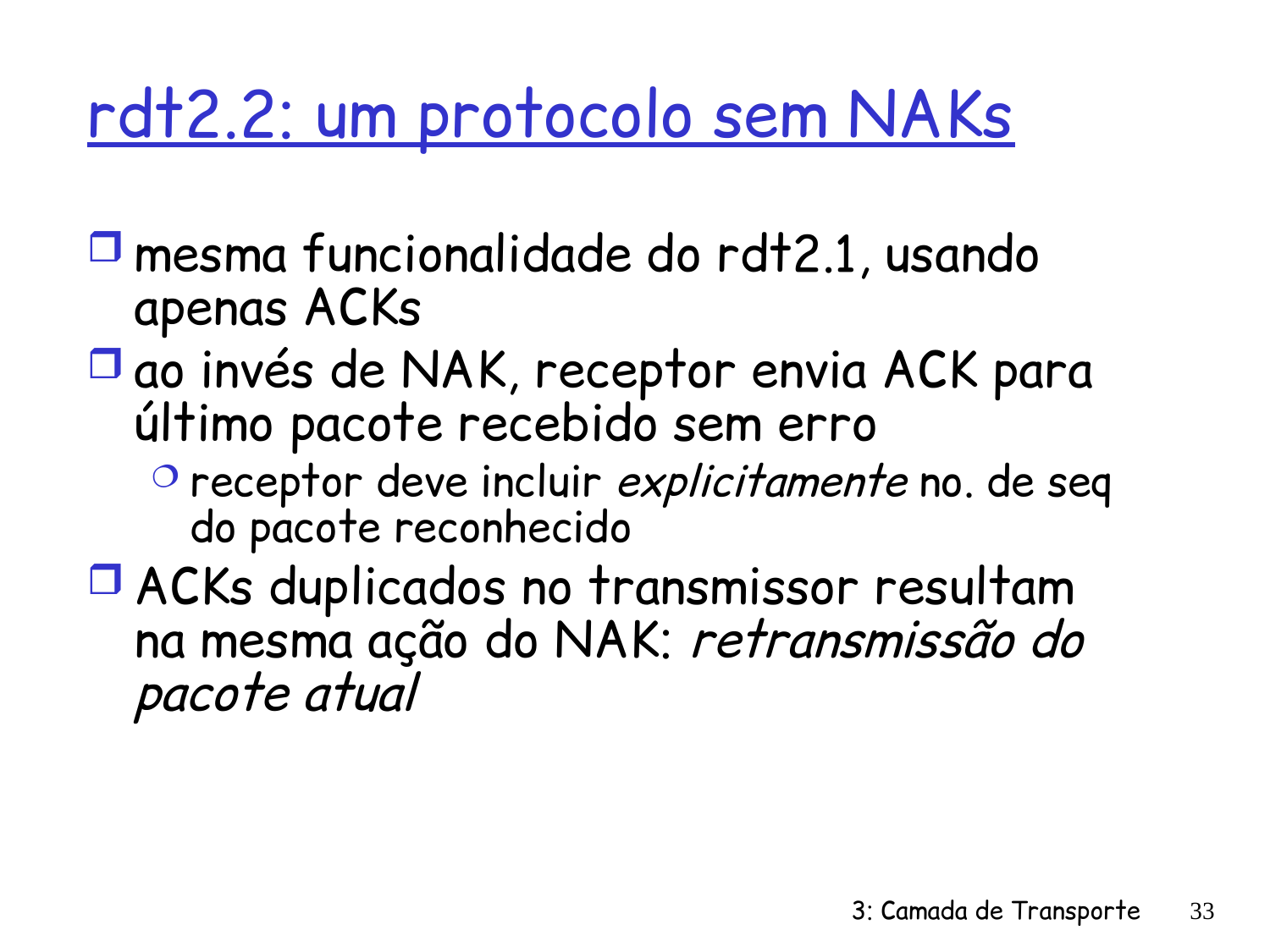

# rdt2.2: um protocolo sem NAKs
mesma funcionalidade do rdt2.1, usando apenas ACKs
ao invés de NAK, receptor envia ACK para último pacote recebido sem erro
receptor deve incluir explicitamente no. de seq do pacote reconhecido
ACKs duplicados no transmissor resultam na mesma ação do NAK: retransmissão do pacote atual
3: Camada de Transporte
33